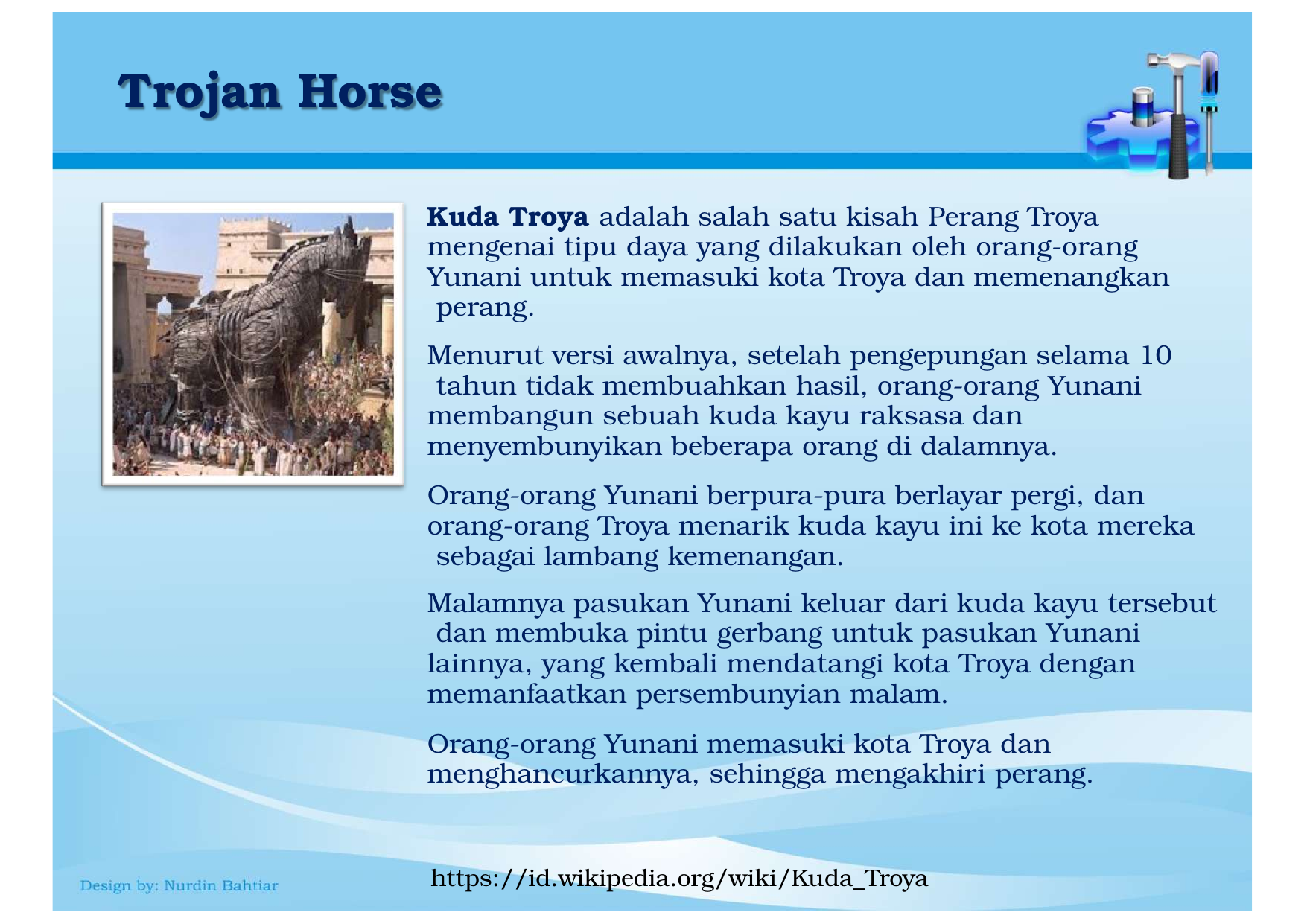

# Trojan Horse

Kuda Troya adalah salah satu kisah Perang Troya  mengenai tipu daya yang dilakukan oleh orang-orang  Yunani untuk memasuki kota Troya dan memenangkan  perang.
Menurut versi awalnya, setelah pengepungan selama 10  tahun tidak membuahkan hasil, orang-orang Yunani  membangun sebuah kuda kayu raksasa dan  menyembunyikan beberapa orang di dalamnya.
Orang-orang Yunani berpura-pura berlayar pergi, dan  orang-orang Troya menarik kuda kayu ini ke kota mereka  sebagai lambang kemenangan.
Malamnya pasukan Yunani keluar dari kuda kayu tersebut  dan membuka pintu gerbang untuk pasukan Yunani  lainnya, yang kembali mendatangi kota Troya dengan  memanfaatkan persembunyian malam.
Orang-orang Yunani memasuki kota Troya dan  menghancurkannya, sehingga mengakhiri perang.
https://id.wikipedia.org/wiki/Kuda_Troya